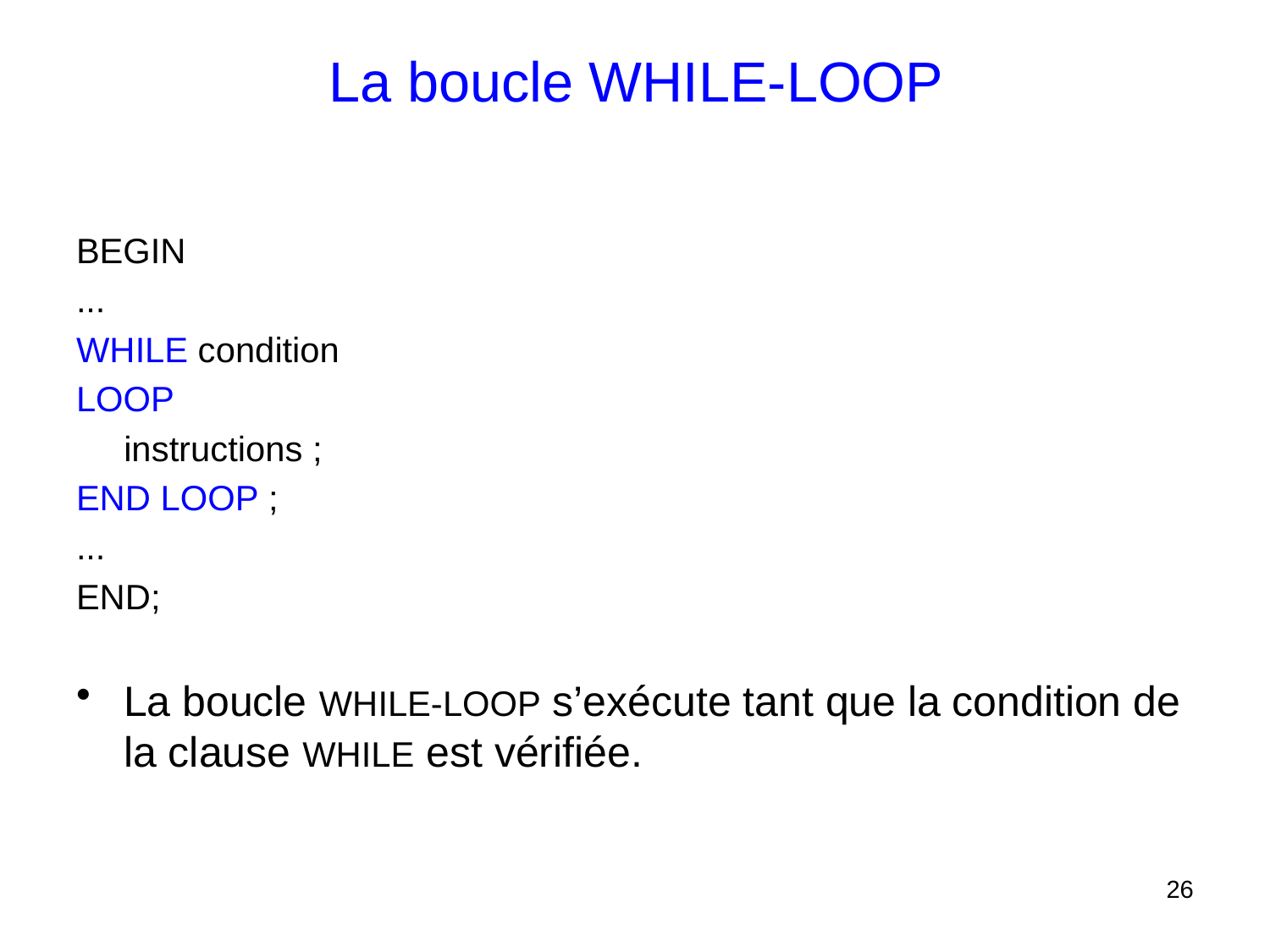

# La boucle WHILE-LOOP
BEGIN
...
WHILE condition
LOOP
	instructions ;
END LOOP ;
...
END;

La boucle WHILE-LOOP s’exécute tant que la condition de la clause WHILE est vérifiée.

26